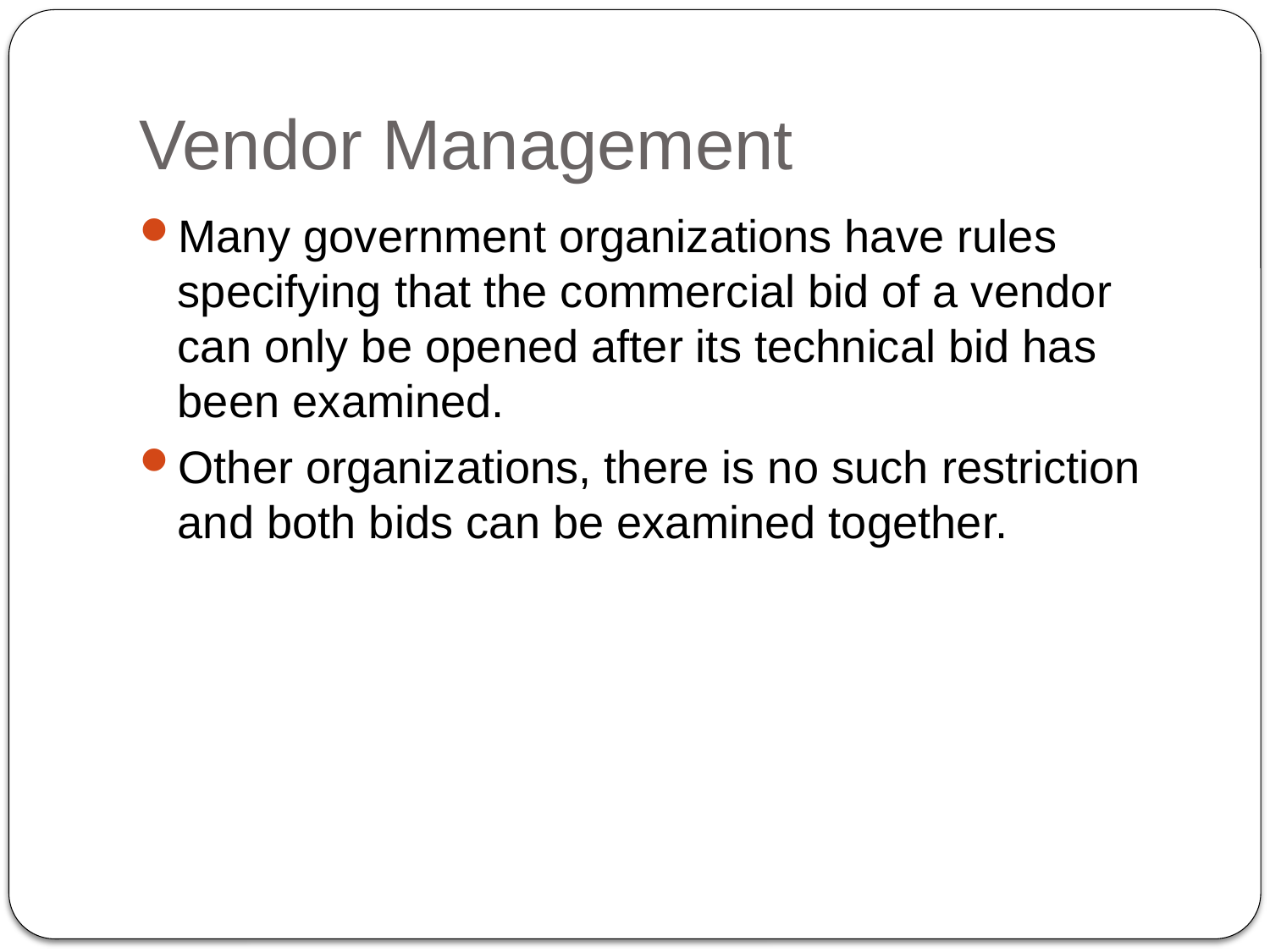

# Vendor Management
Many government organizations have rules specifying that the commercial bid of a vendor can only be opened after its technical bid has been examined.
Other organizations, there is no such restriction and both bids can be examined together.